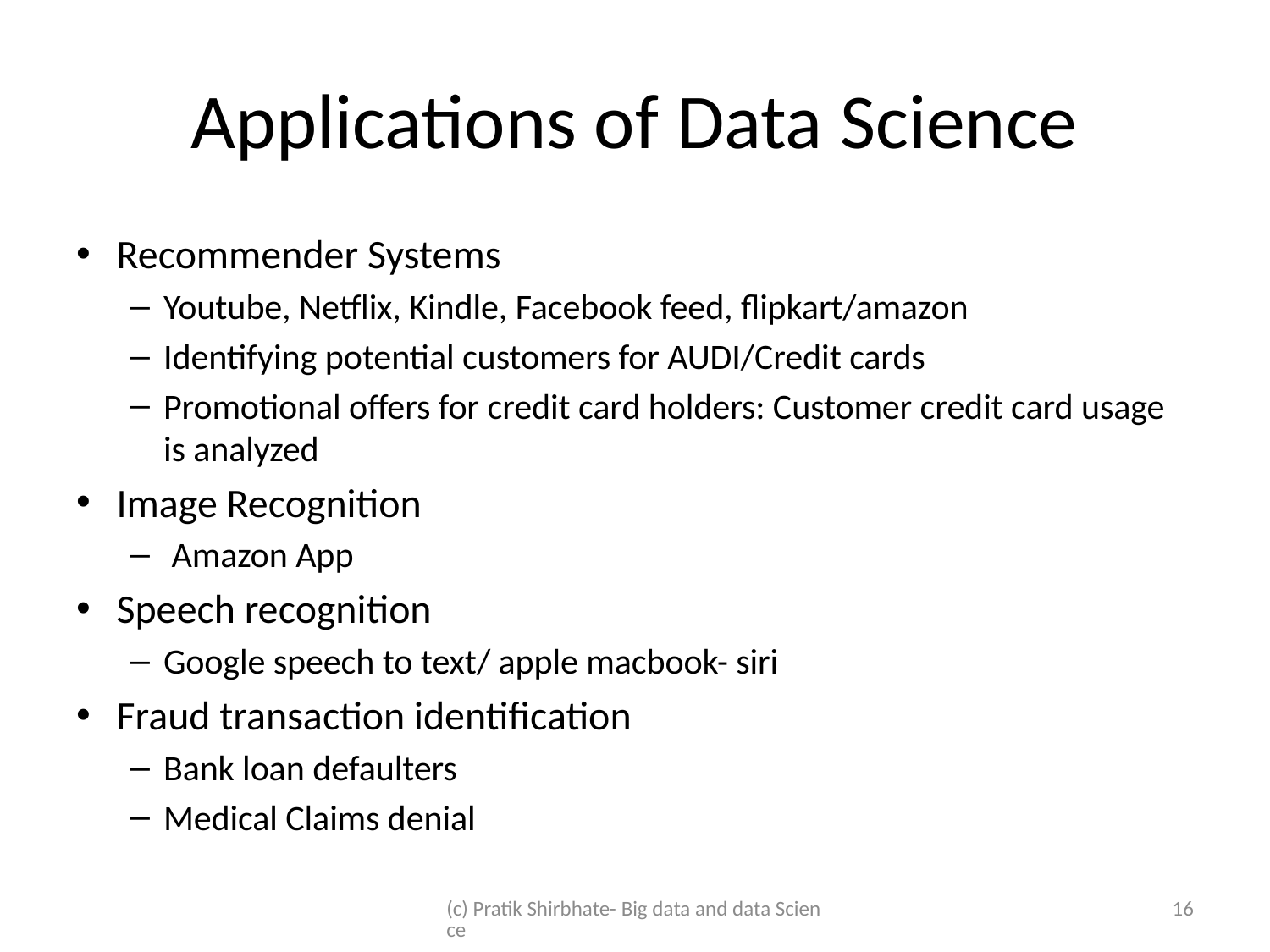

# Applications of Data Science
Recommender Systems
Youtube, Netflix, Kindle, Facebook feed, flipkart/amazon
Identifying potential customers for AUDI/Credit cards
Promotional offers for credit card holders: Customer credit card usage is analyzed
Image Recognition
 Amazon App
Speech recognition
Google speech to text/ apple macbook- siri
Fraud transaction identification
Bank loan defaulters
Medical Claims denial
(c) Pratik Shirbhate- Big data and data Science
16